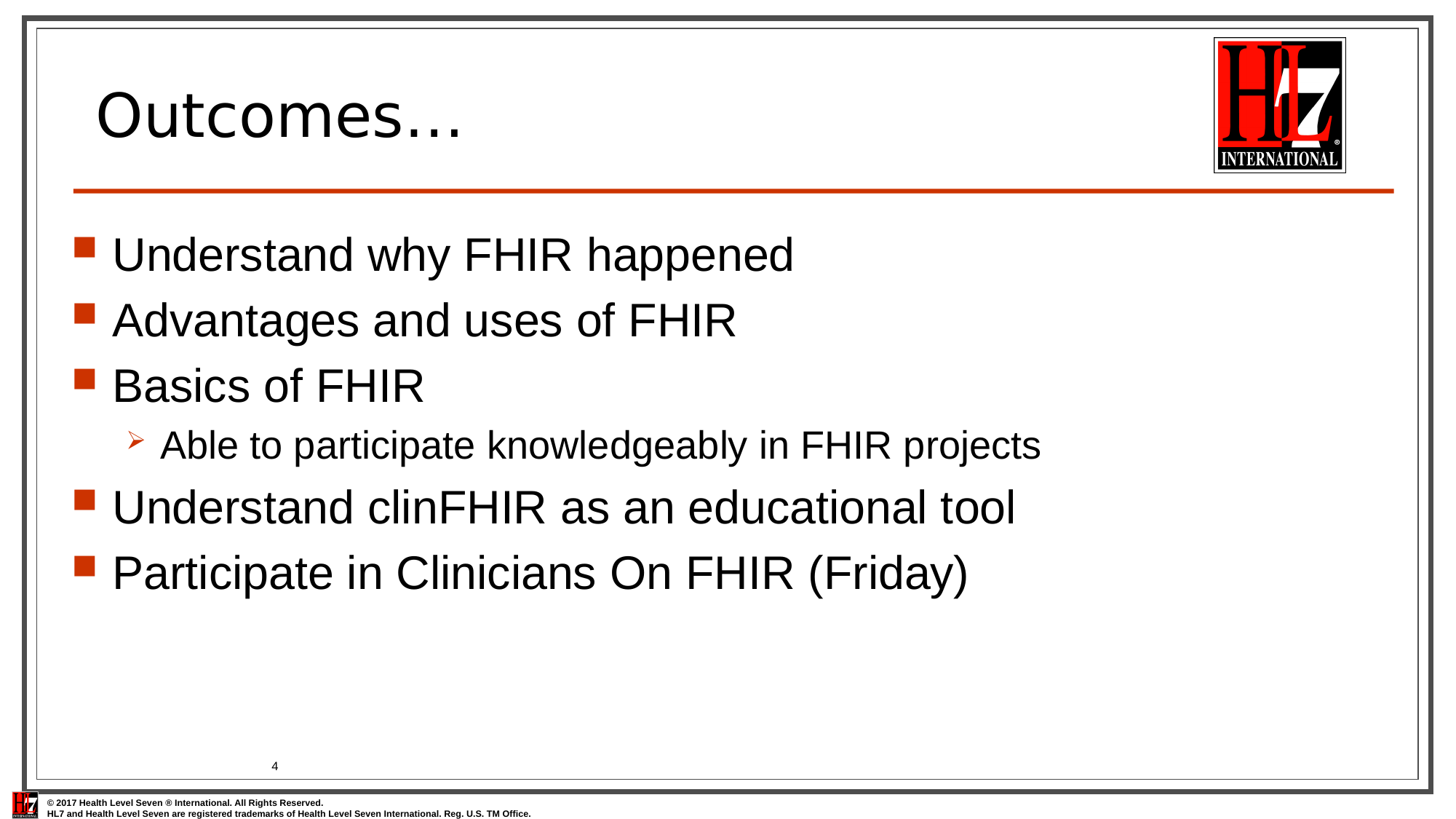

# Outcomes…
Understand why FHIR happened
Advantages and uses of FHIR
Basics of FHIR
Able to participate knowledgeably in FHIR projects
Understand clinFHIR as an educational tool
Participate in Clinicians On FHIR (Friday)
4